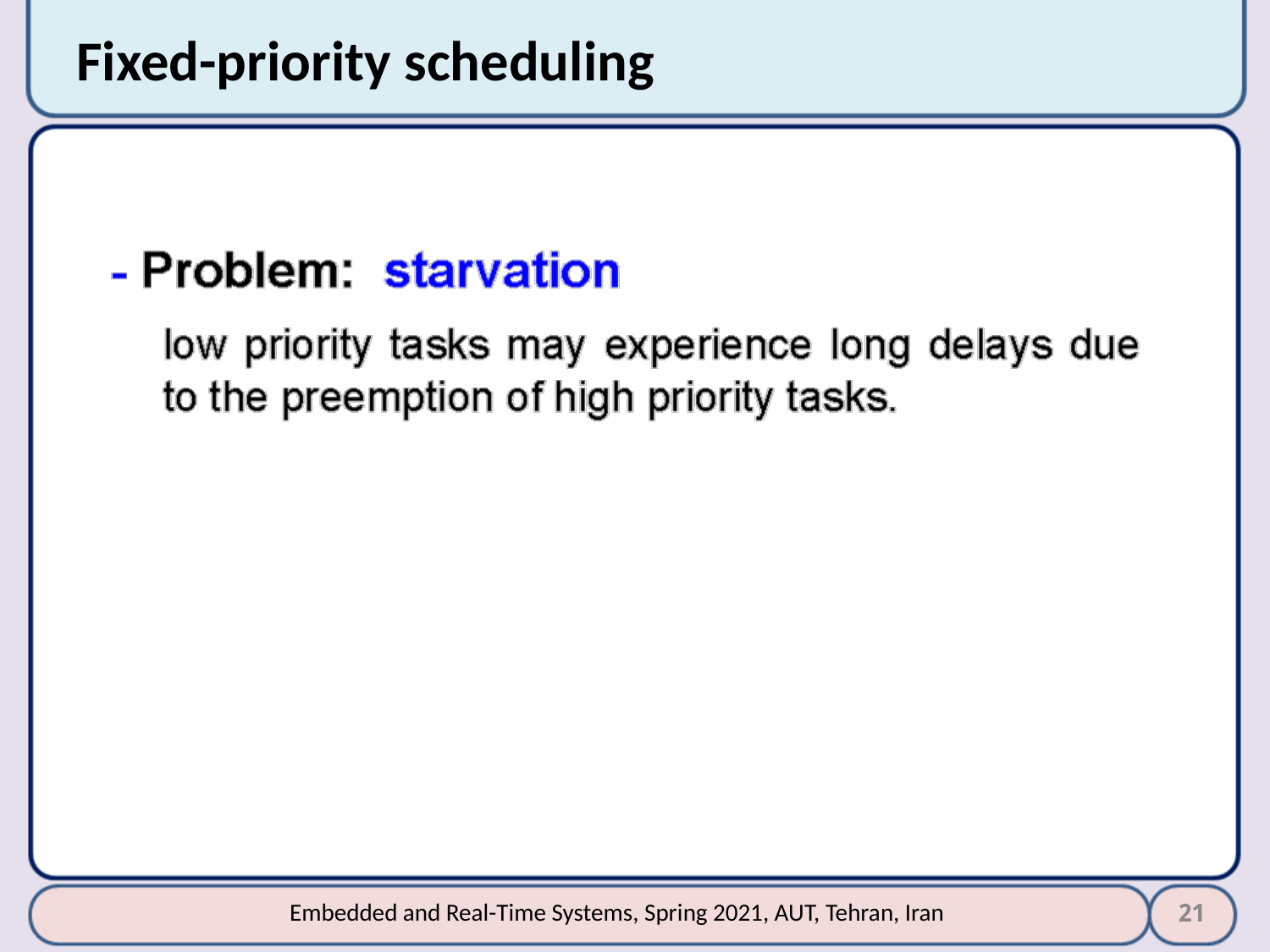

# Fixed-priority scheduling

21
Embedded and Real-Time Systems, Spring 2021, AUT, Tehran, Iran